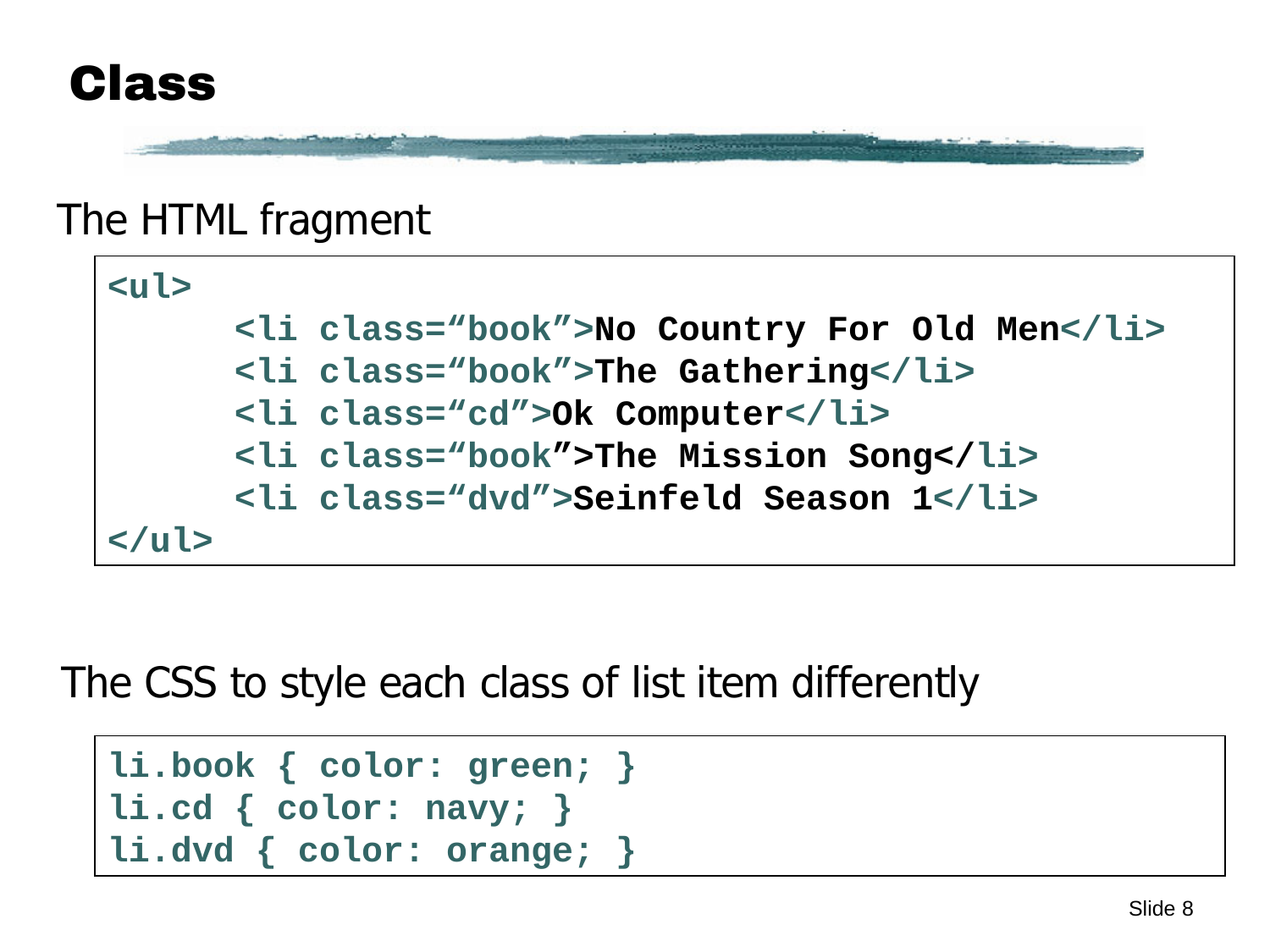

# Class
The HTML fragment
<ul>
	<li class=“book”>No Country For Old Men</li>
	<li class=“book”>The Gathering</li>
	<li class=“cd”>Ok Computer</li>
	<li class=“book”>The Mission Song</li>
	<li class=“dvd”>Seinfeld Season 1</li>
</ul>
The CSS to style each class of list item differently
li.book { color: green; }
li.cd { color: navy; }
li.dvd { color: orange; }
Slide 8